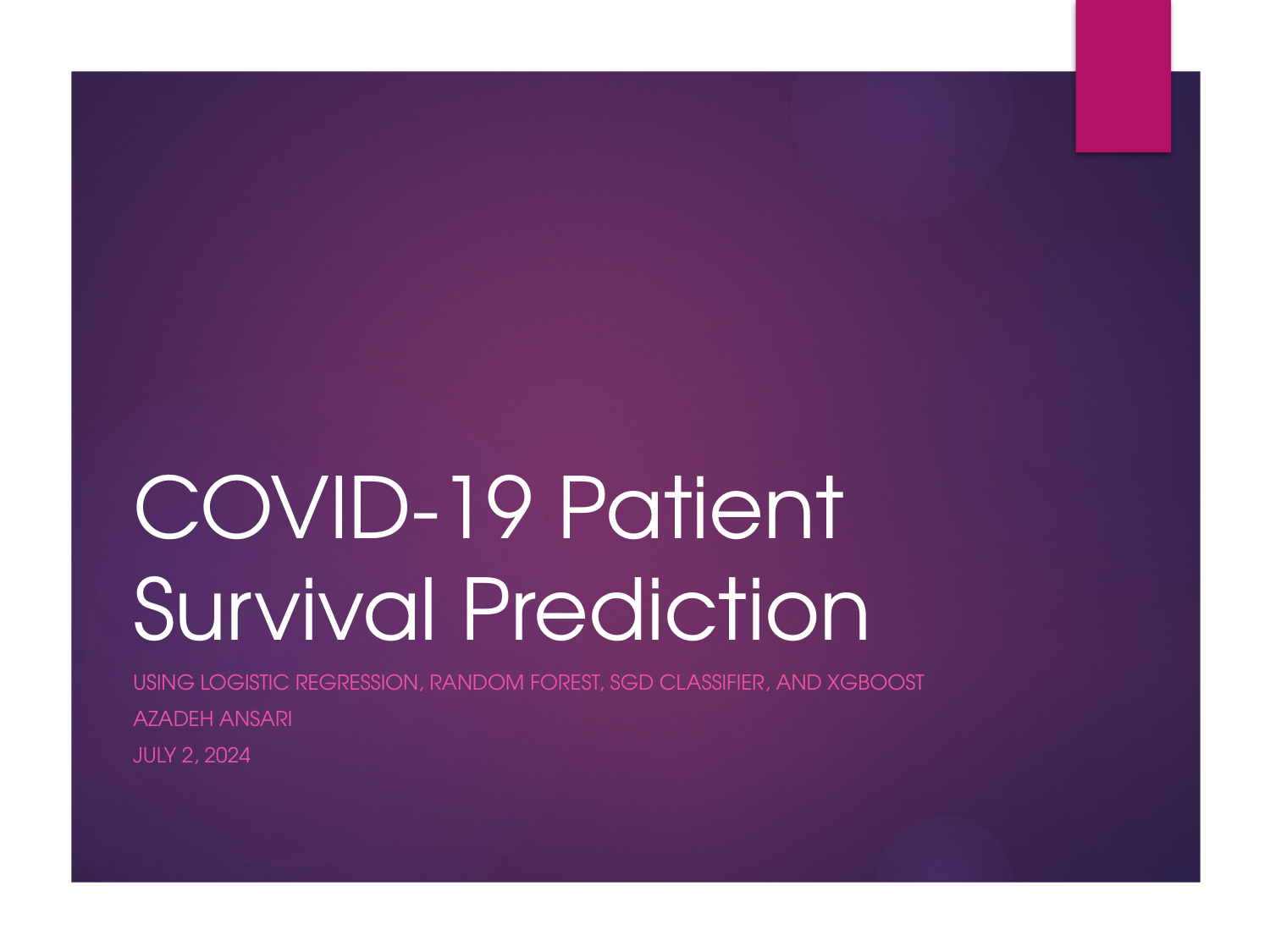

# COVID-19 Patient Survival Prediction
Using Logistic Regression, Random Forest, SGD Classifier, and XGBoost
Azadeh Ansari
July 2, 2024